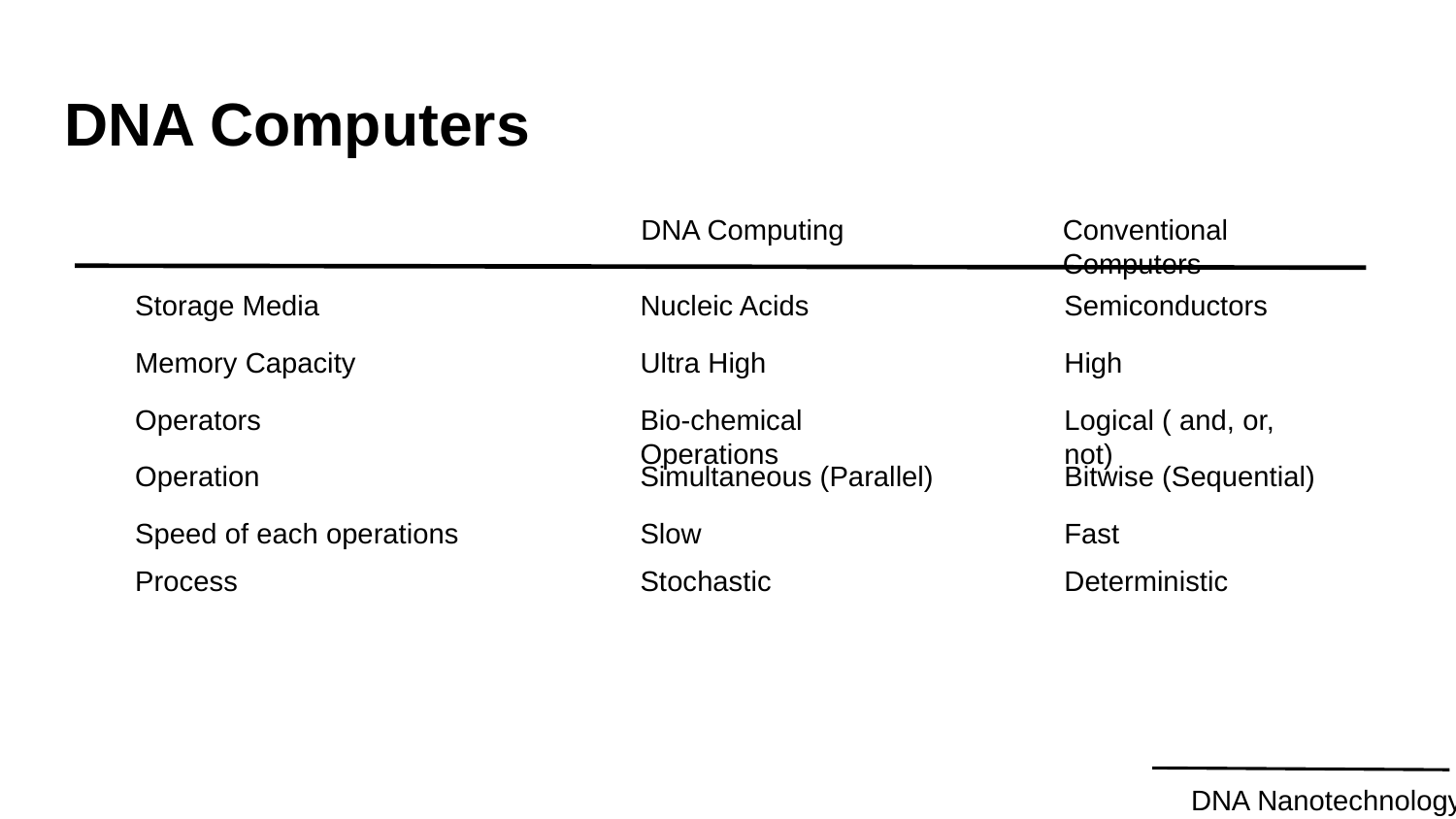

# DNA Computers
DNA Computing
Conventional Computers
Storage Media
Nucleic Acids
Semiconductors
Memory Capacity
Ultra High
High
Operators
Bio-chemical Operations
Logical ( and, or, not)
Operation
Simultaneous (Parallel)
Bitwise (Sequential)
Speed of each operations
Slow
Fast
Process
Stochastic
Deterministic